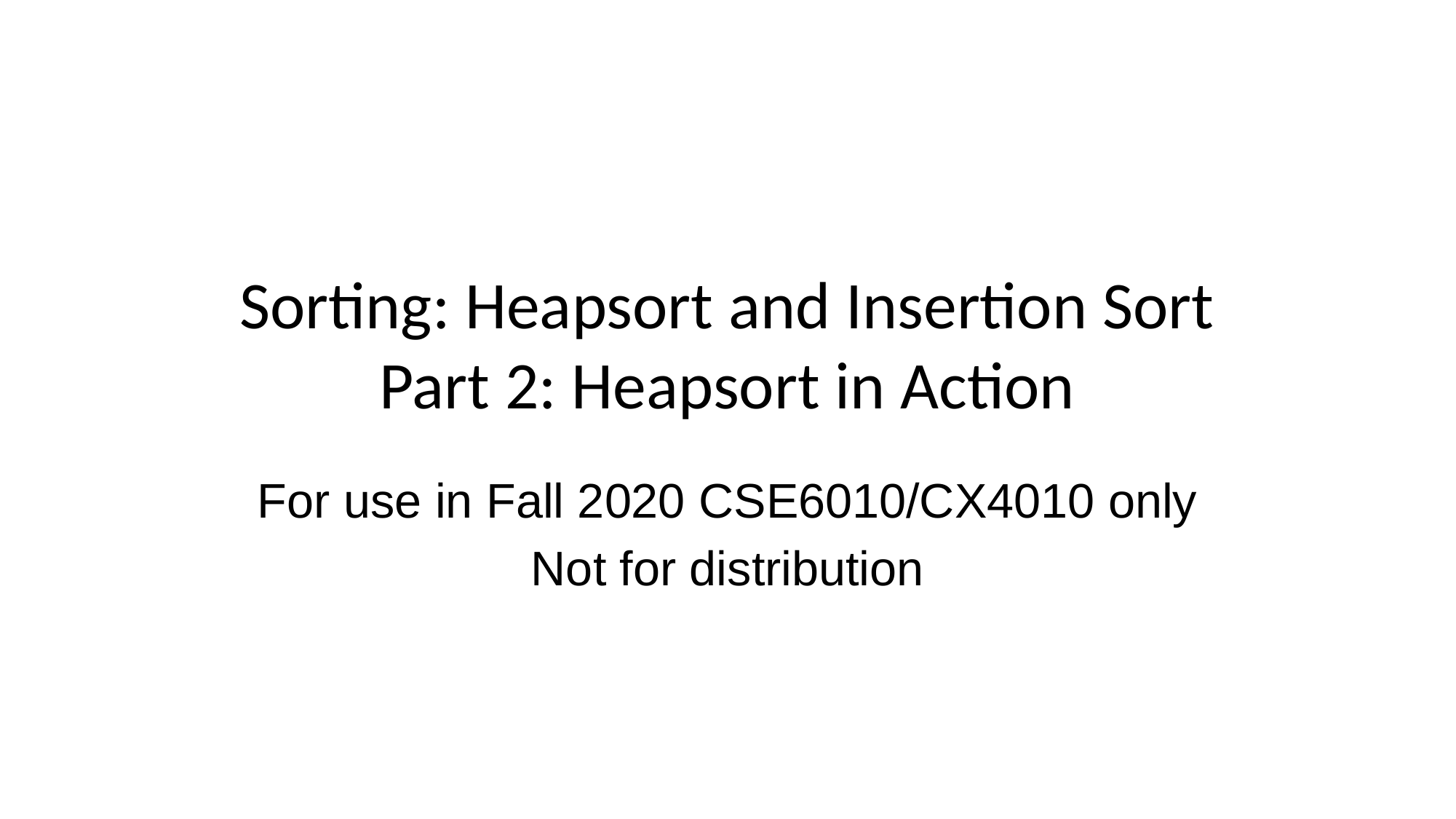

# Sorting: Heapsort and Insertion Sort Part 2: Heapsort in Action
For use in Fall 2020 CSE6010/CX4010 only
Not for distribution